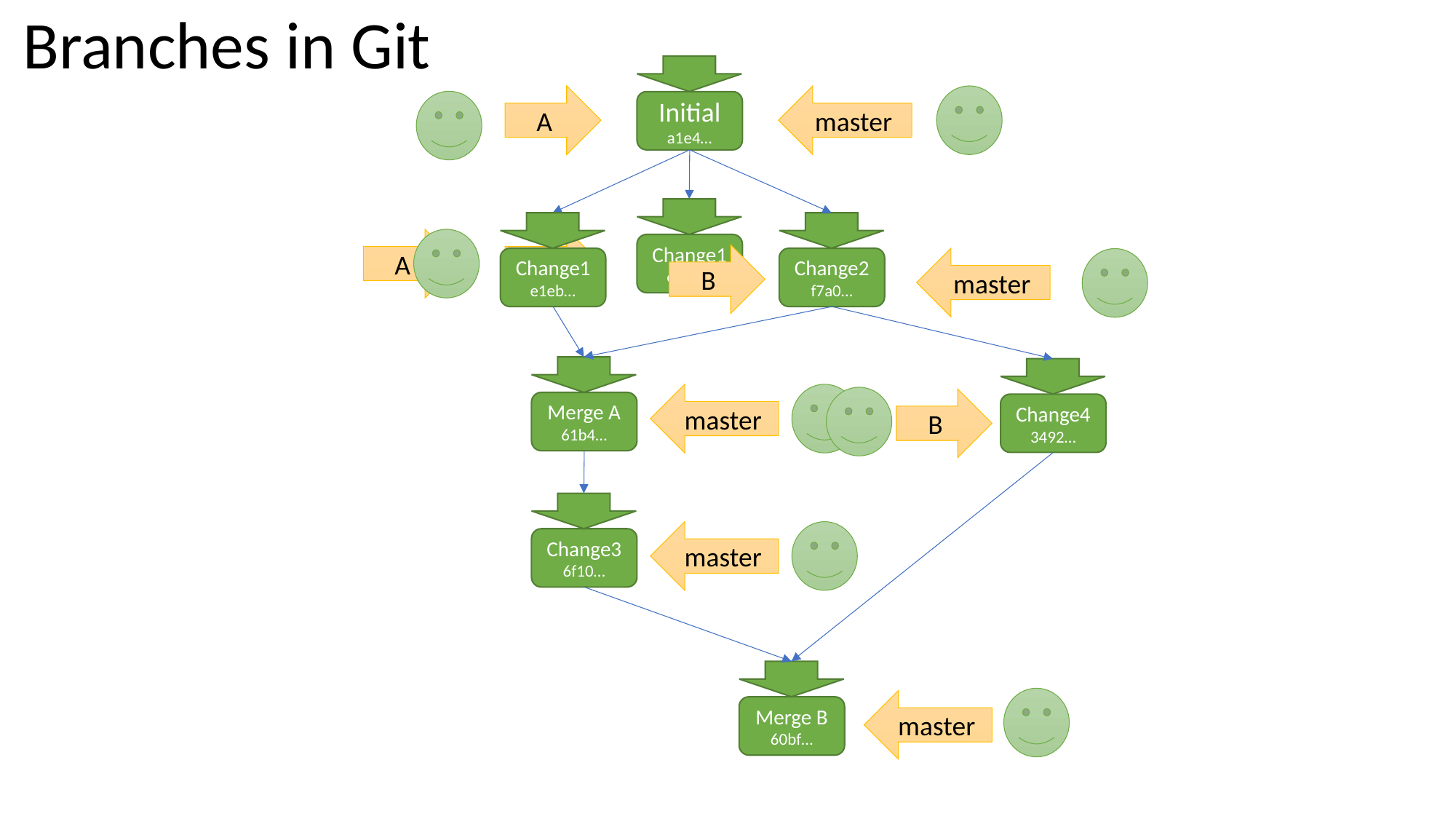

# Branches in Git

Initial
a1e4…
A
master

Change1
e1eb…

Change1
e1eb…

Change2
f7a0…

A
A
B
master

Merge A
61b4…

Change4
3492…
master

B

Change3
6f10…
master

Merge B
60bf…

master